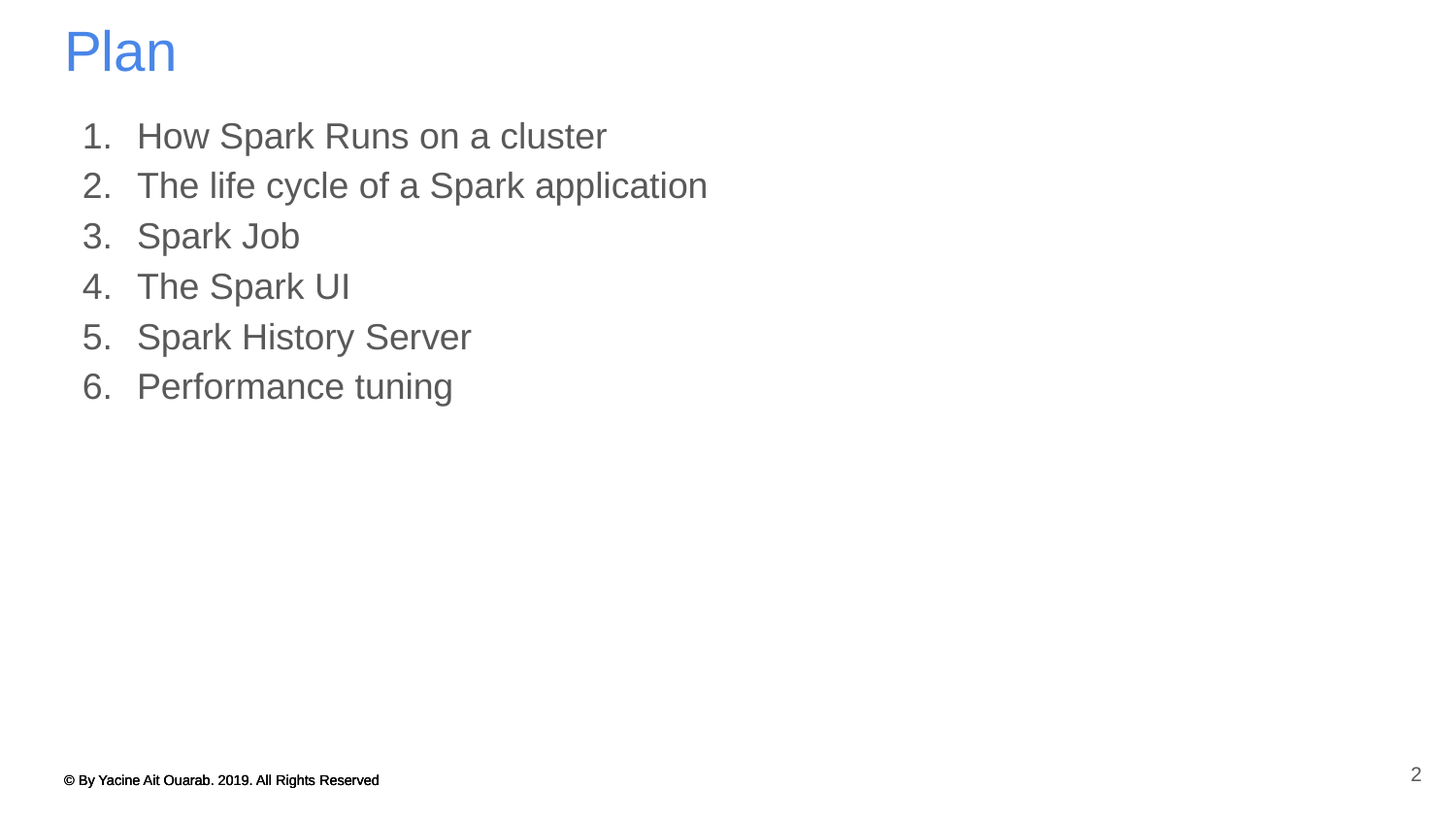

# Plan
How Spark Runs on a cluster
The life cycle of a Spark application
Spark Job
The Spark UI
Spark History Server
Performance tuning

2